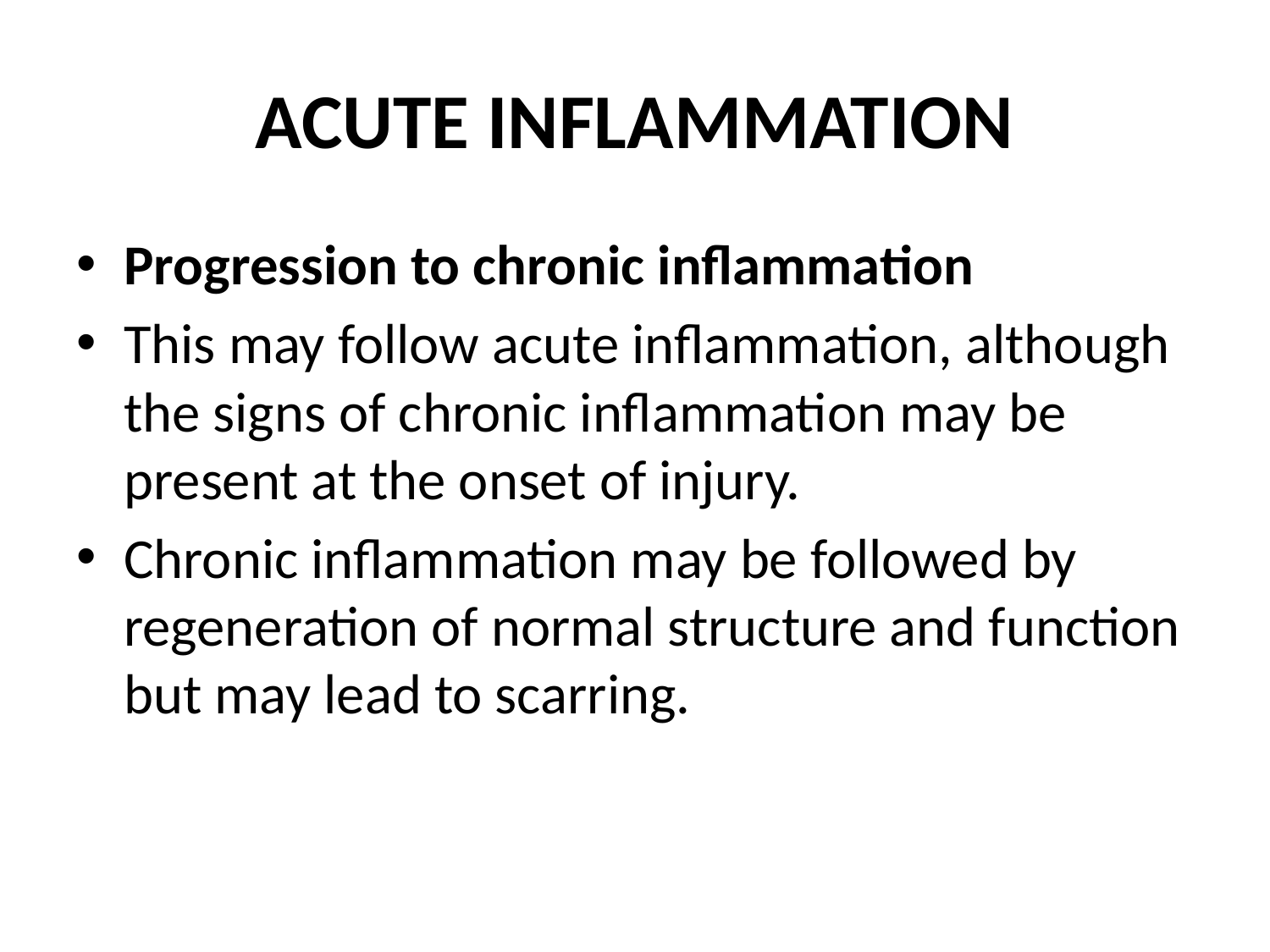

# ACUTE INFLAMMATION
Progression to chronic inflammation
This may follow acute inflammation, although the signs of chronic inflammation may be present at the onset of injury.
Chronic inflammation may be followed by regeneration of normal structure and function but may lead to scarring.